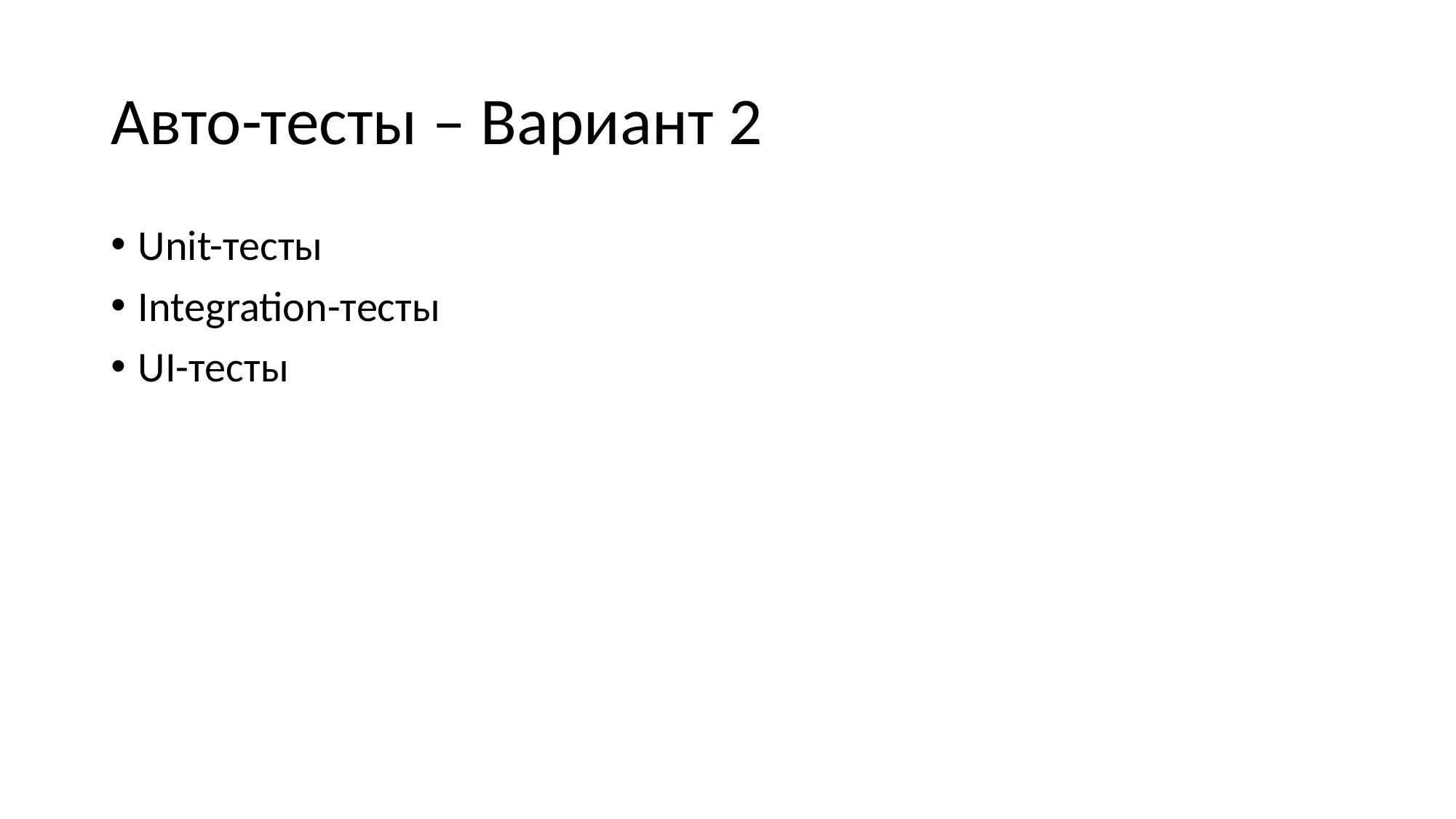

# Авто-тесты – Вариант 2
Unit-тесты
Integration-тесты
UI-тесты